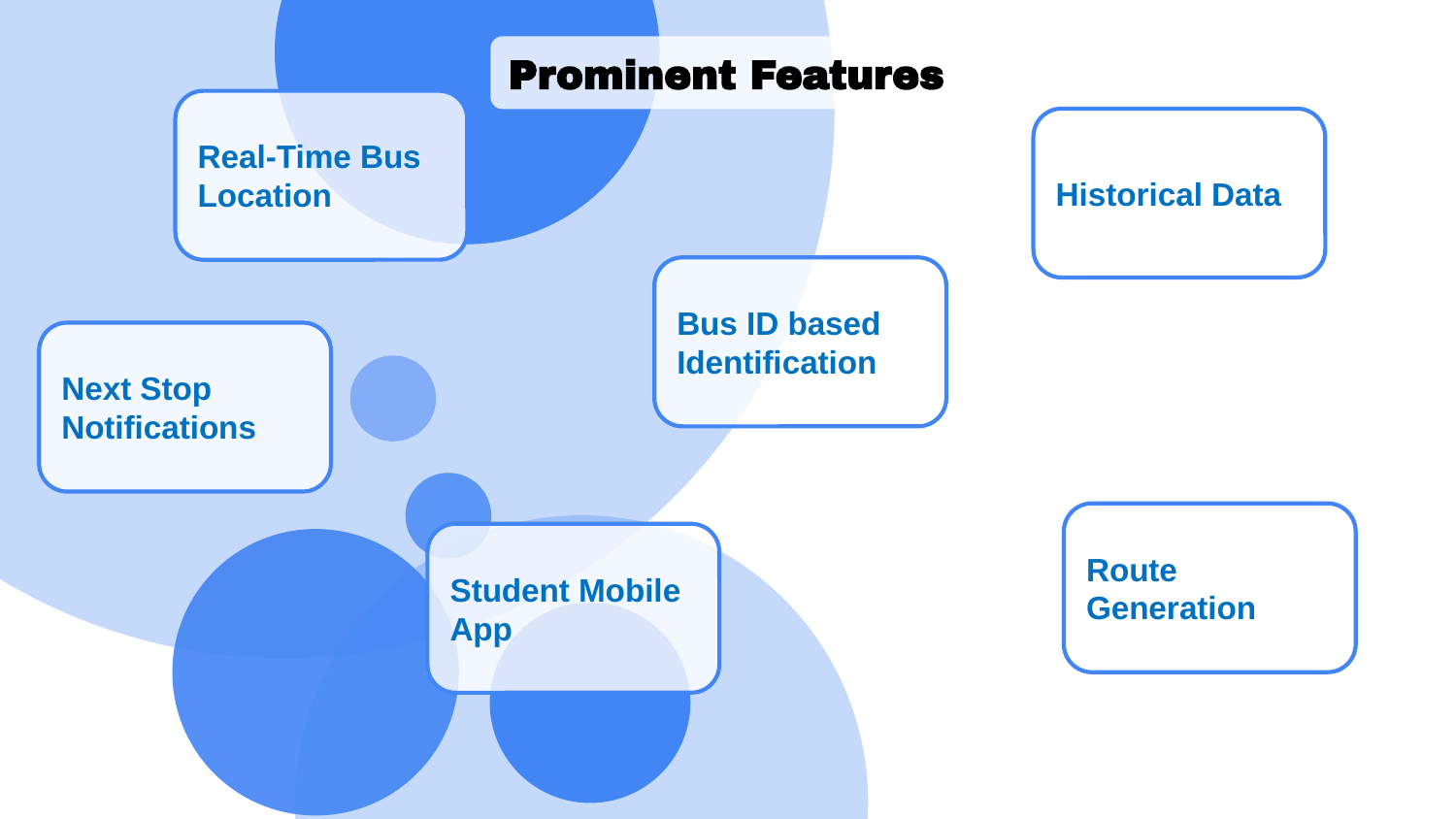

Prominent Features
Real-Time Bus Location
Historical Data
Bus ID based Identification
Next Stop Notifications
Route Generation
Student Mobile App